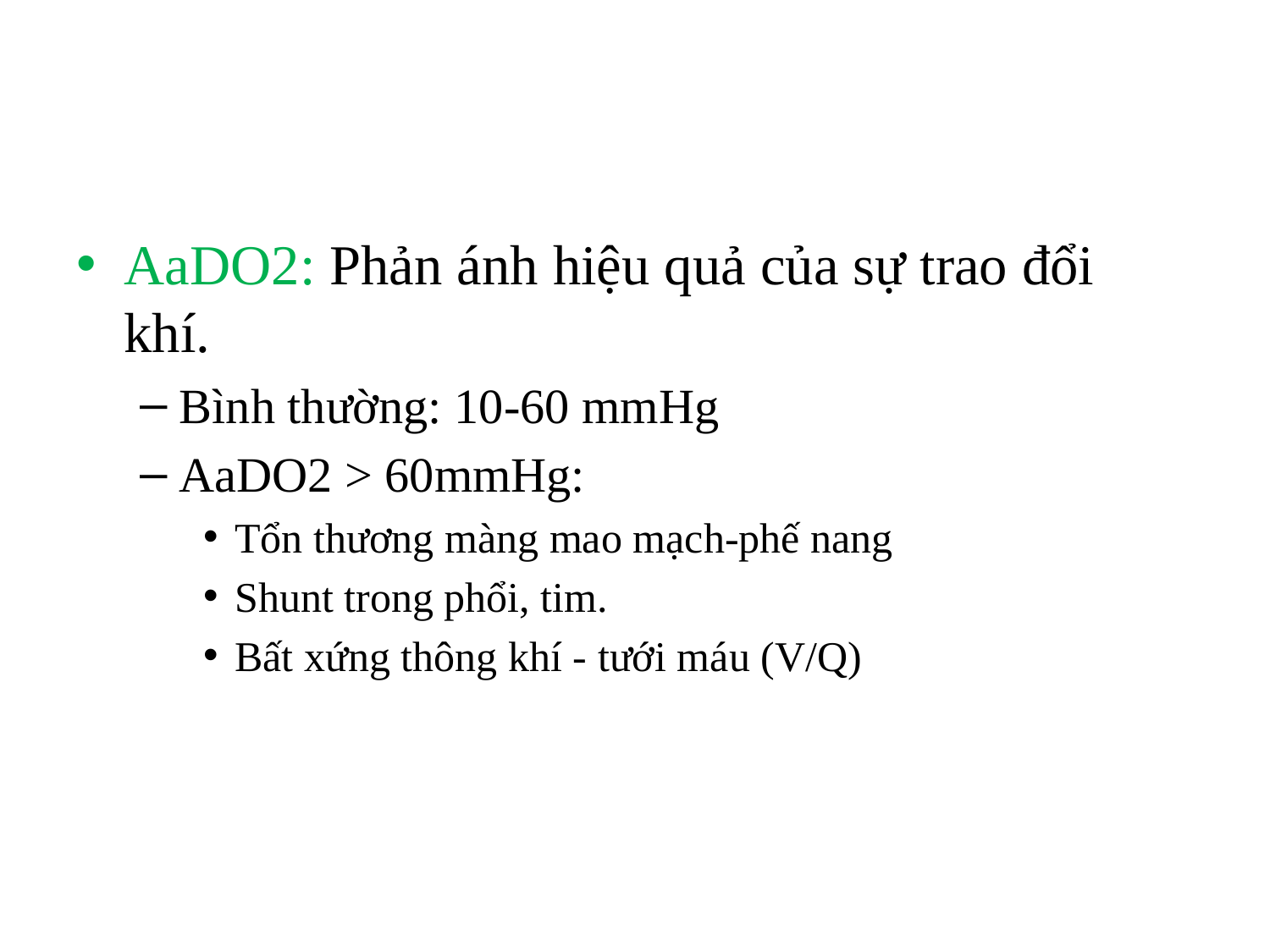

#
AaDO2: Phản ánh hiệu quả của sự trao đổi khí.
Bình thường: 10-60 mmHg
AaDO2 > 60mmHg:
Tổn thương màng mao mạch-phế nang
Shunt trong phổi, tim.
Bất xứng thông khí - tưới máu (V/Q)